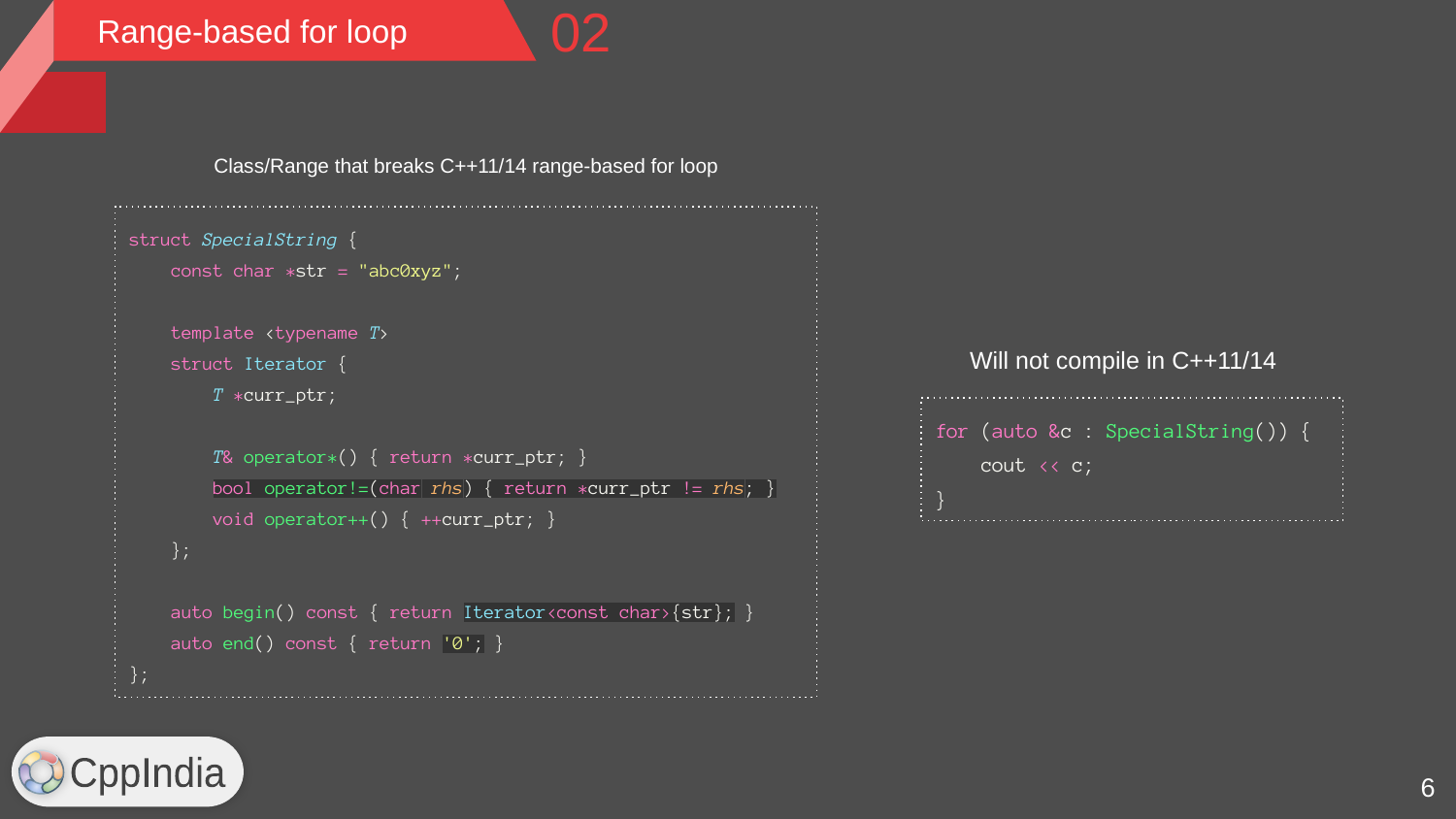

Range-based for loop
02

Class/Range that breaks C++11/14 range-based for loop
struct SpecialString {
    const char *str = "abc0xyz";

    template <typename T>
    struct Iterator {
        T *curr_ptr;

        T& operator*() { return *curr_ptr; }
        bool operator!=(char rhs) { return *curr_ptr != rhs; }
        void operator++() { ++curr_ptr; }
    };

    auto begin() const { return Iterator<const char>{str}; }
    auto end() const { return '0'; }
};
Will not compile in C++11/14
for (auto &c : SpecialString()) {
    cout << c;
}
6